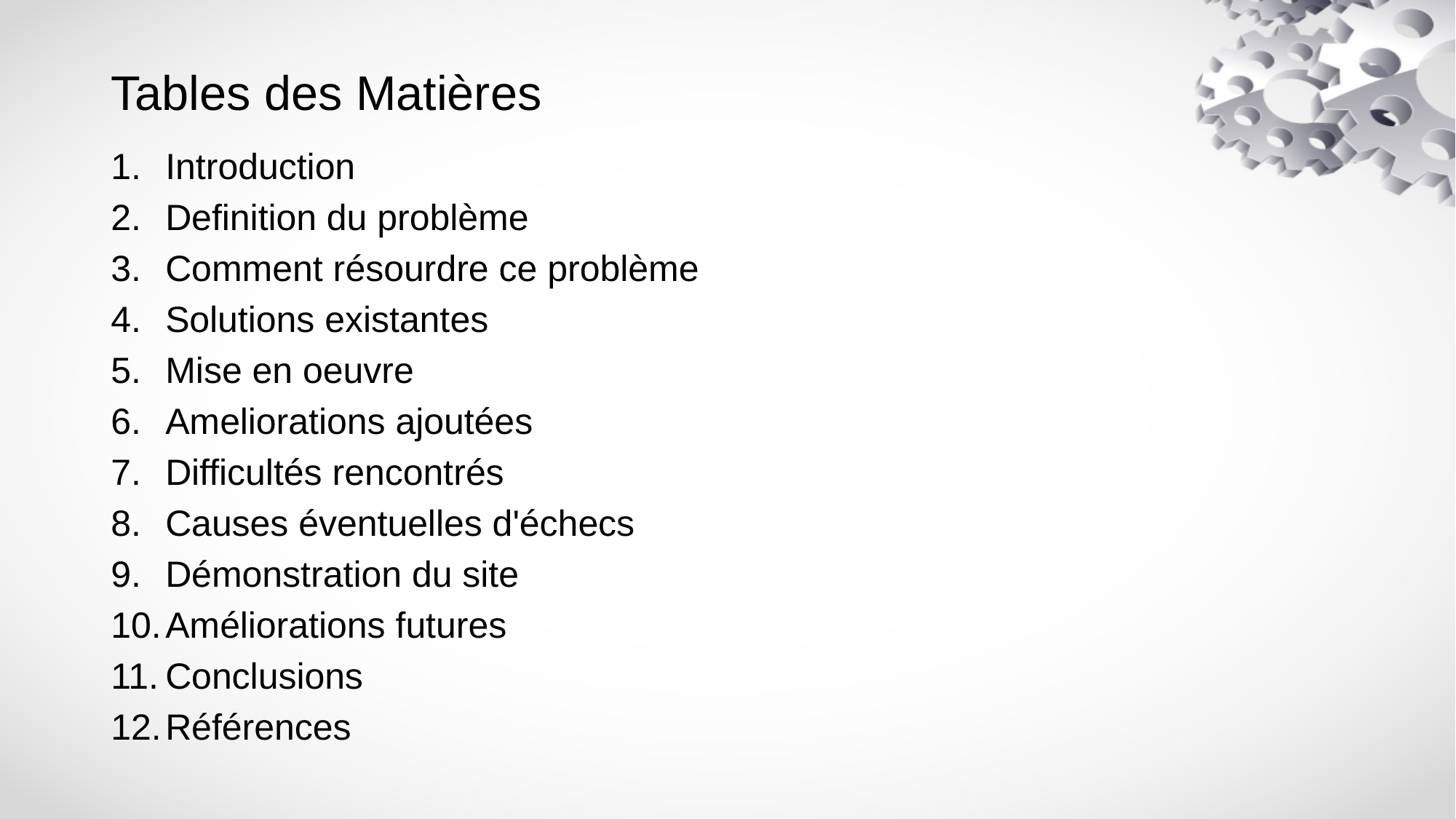

# Tables des Matières
Introduction
Definition du problème
Comment résourdre ce problème
Solutions existantes
Mise en oeuvre
Ameliorations ajoutées
Difficultés rencontrés
Causes éventuelles d'échecs
Démonstration du site
Améliorations futures
Conclusions
Références